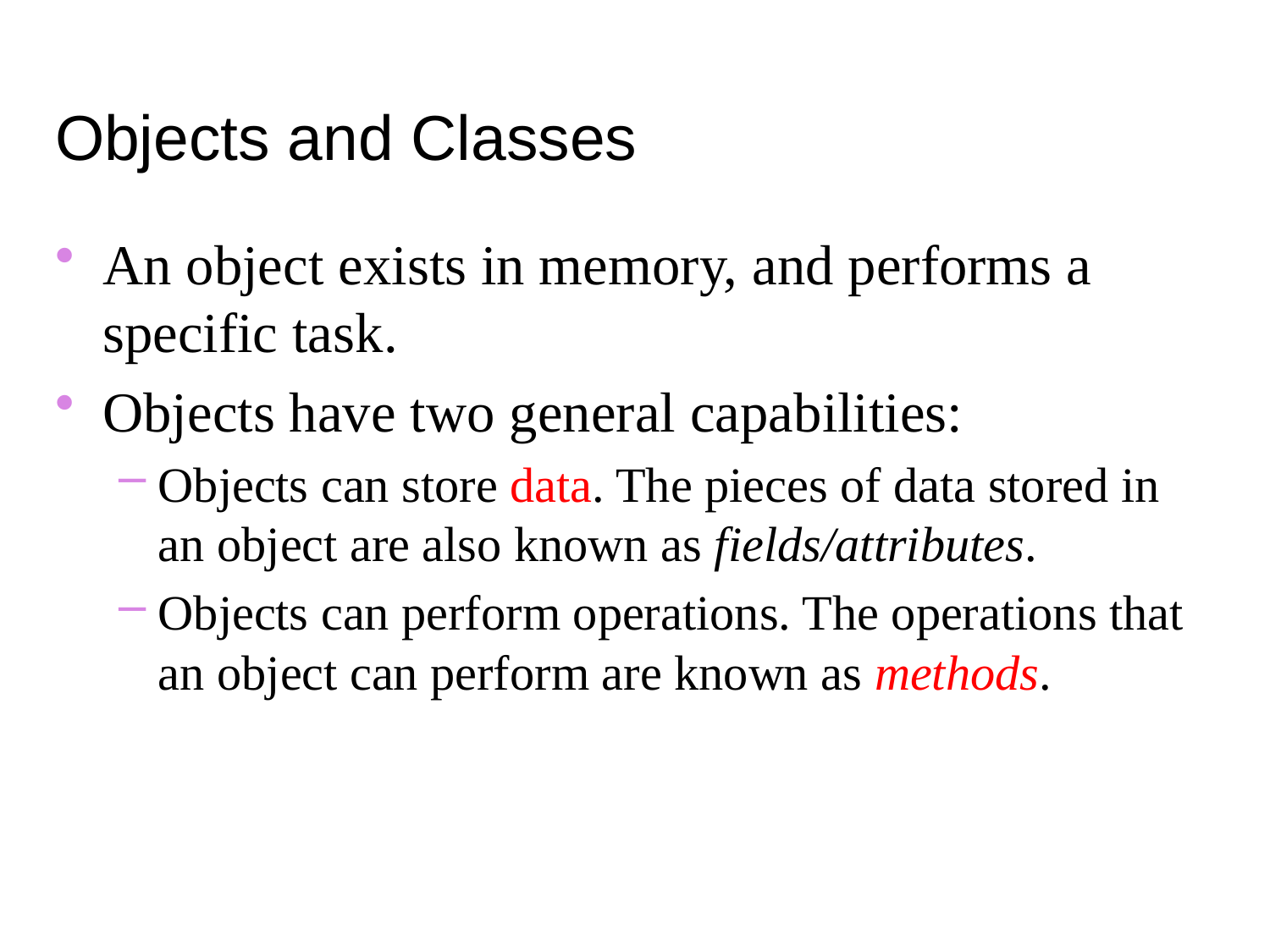

Objects and Classes
An object exists in memory, and performs a specific task.
Objects have two general capabilities:
Objects can store data. The pieces of data stored in an object are also known as fields/attributes.
Objects can perform operations. The operations that an object can perform are known as methods.